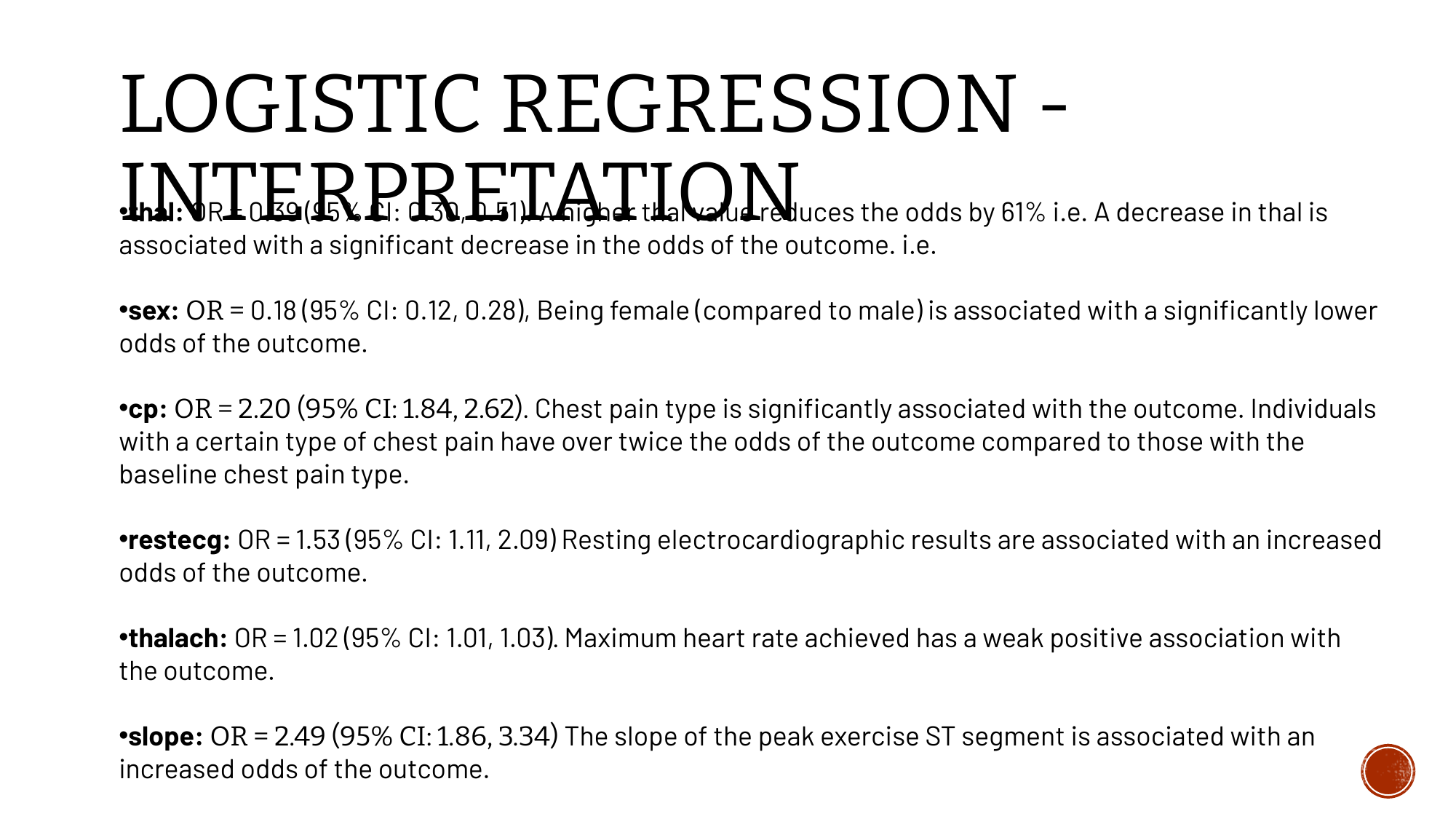

Logistic regression - Interpretation
thal: OR = 0.39 (95% CI: 0.30, 0.51). A higher thal value reduces the odds by 61% i.e. A decrease in thal is associated with a significant decrease in the odds of the outcome. i.e.

sex: OR = 0.18 (95% CI: 0.12, 0.28), Being female (compared to male) is associated with a significantly lower odds of the outcome.

cp: OR = 2.20 (95% CI: 1.84, 2.62). Chest pain type is significantly associated with the outcome. Individuals with a certain type of chest pain have over twice the odds of the outcome compared to those with the baseline chest pain type.

restecg: OR = 1.53 (95% CI: 1.11, 2.09) Resting electrocardiographic results are associated with an increased odds of the outcome.

thalach: OR = 1.02 (95% CI: 1.01, 1.03). Maximum heart rate achieved has a weak positive association with the outcome.

slope: OR = 2.49 (95% CI: 1.86, 3.34) The slope of the peak exercise ST segment is associated with an increased odds of the outcome.